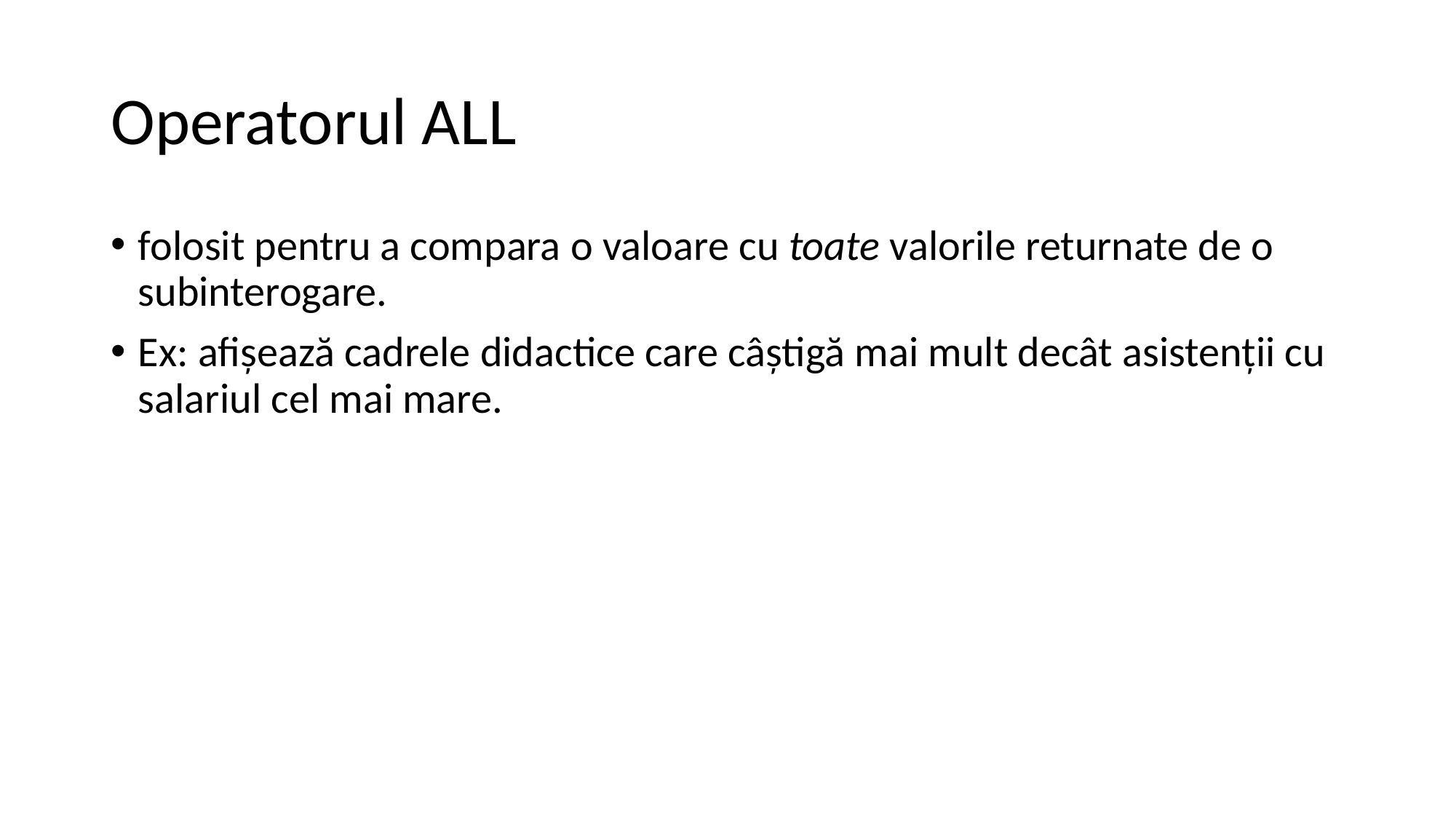

# Operatorul ALL
folosit pentru a compara o valoare cu toate valorile returnate de o subinterogare.
Ex: afişează cadrele didactice care câştigă mai mult decât asistenţii cu salariul cel mai mare.